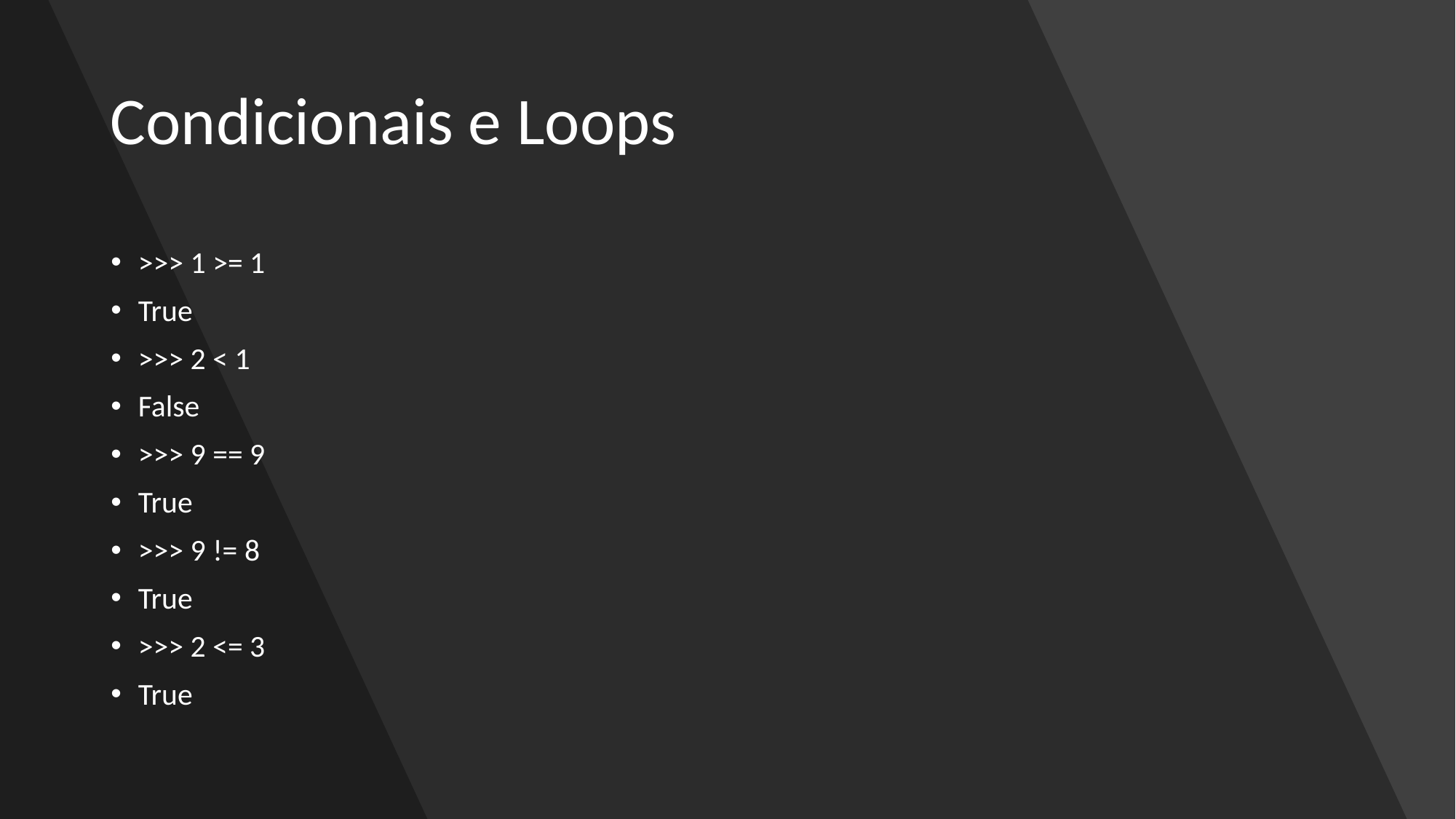

# Condicionais e Loops
>>> 1 >= 1
True
>>> 2 < 1
False
>>> 9 == 9
True
>>> 9 != 8
True
>>> 2 <= 3
True